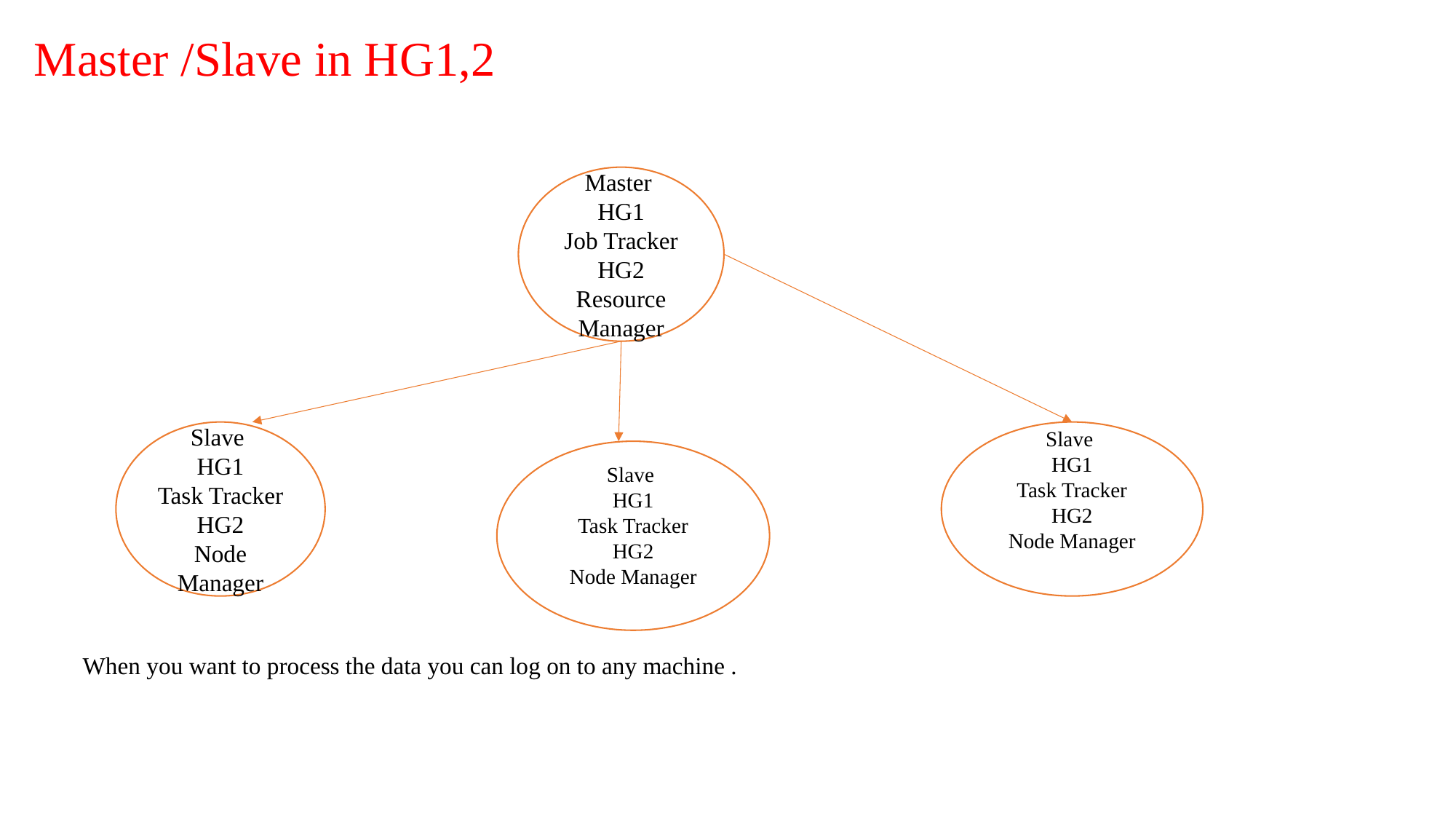

# Master /Slave in HG1,2
Master
HG1
Job Tracker
HG2
Resource Manager
Slave
HG1
Task Tracker
HG2
Node Manager

Slave
HG1
Task Tracker
HG2
Node Manager

Slave
HG1
Task Tracker
HG2
Node Manager

When you want to process the data you can log on to any machine .